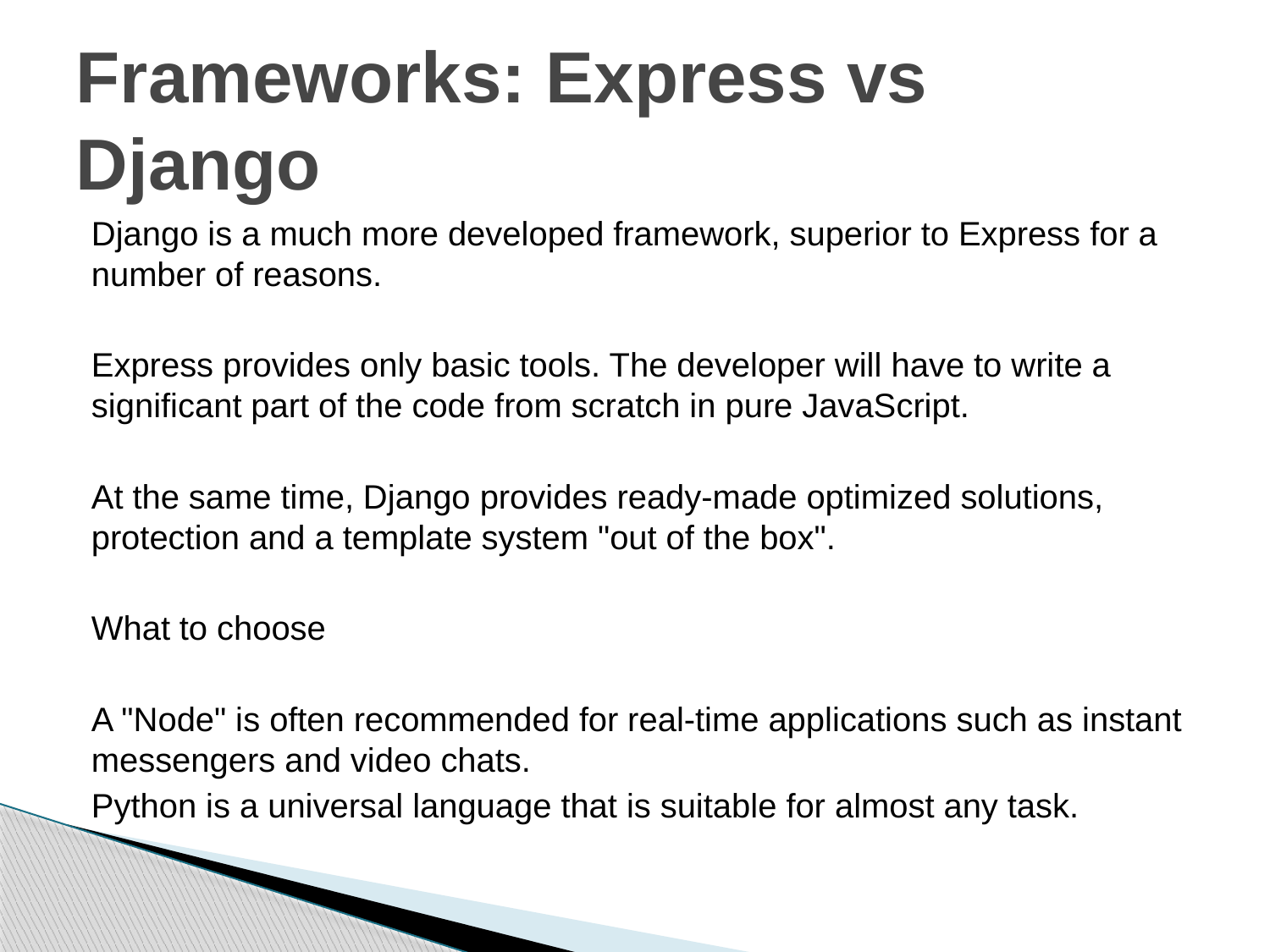

# Frameworks: Express vs Django
Django is a much more developed framework, superior to Express for a number of reasons.

Express provides only basic tools. The developer will have to write a significant part of the code from scratch in pure JavaScript.

At the same time, Django provides ready-made optimized solutions, protection and a template system "out of the box".

What to choose

A "Node" is often recommended for real-time applications such as instant messengers and video chats.
Python is a universal language that is suitable for almost any task.